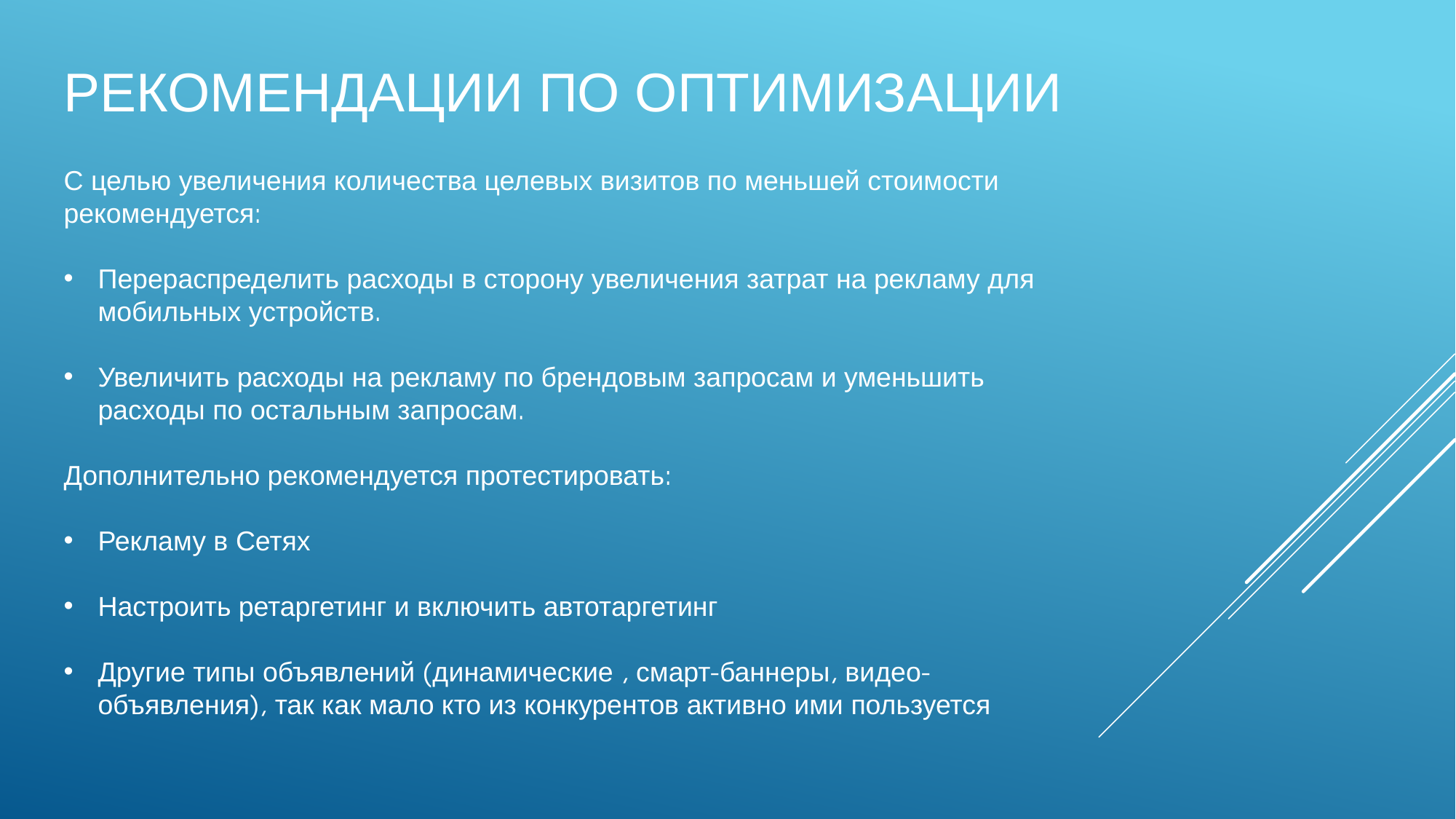

# Рекомендации по оптимизации
С целью увеличения количества целевых визитов по меньшей стоимости рекомендуется:

Перераспределить расходы в сторону увеличения затрат на рекламу для мобильных устройств.

Увеличить расходы на рекламу по брендовым запросам и уменьшить расходы по остальным запросам.

Дополнительно рекомендуется протестировать:

Рекламу в Сетях

Настроить ретаргетинг и включить автотаргетинг

Другие типы объявлений (динамические , смарт-баннеры, видео-объявления), так как мало кто из конкурентов активно ими пользуется